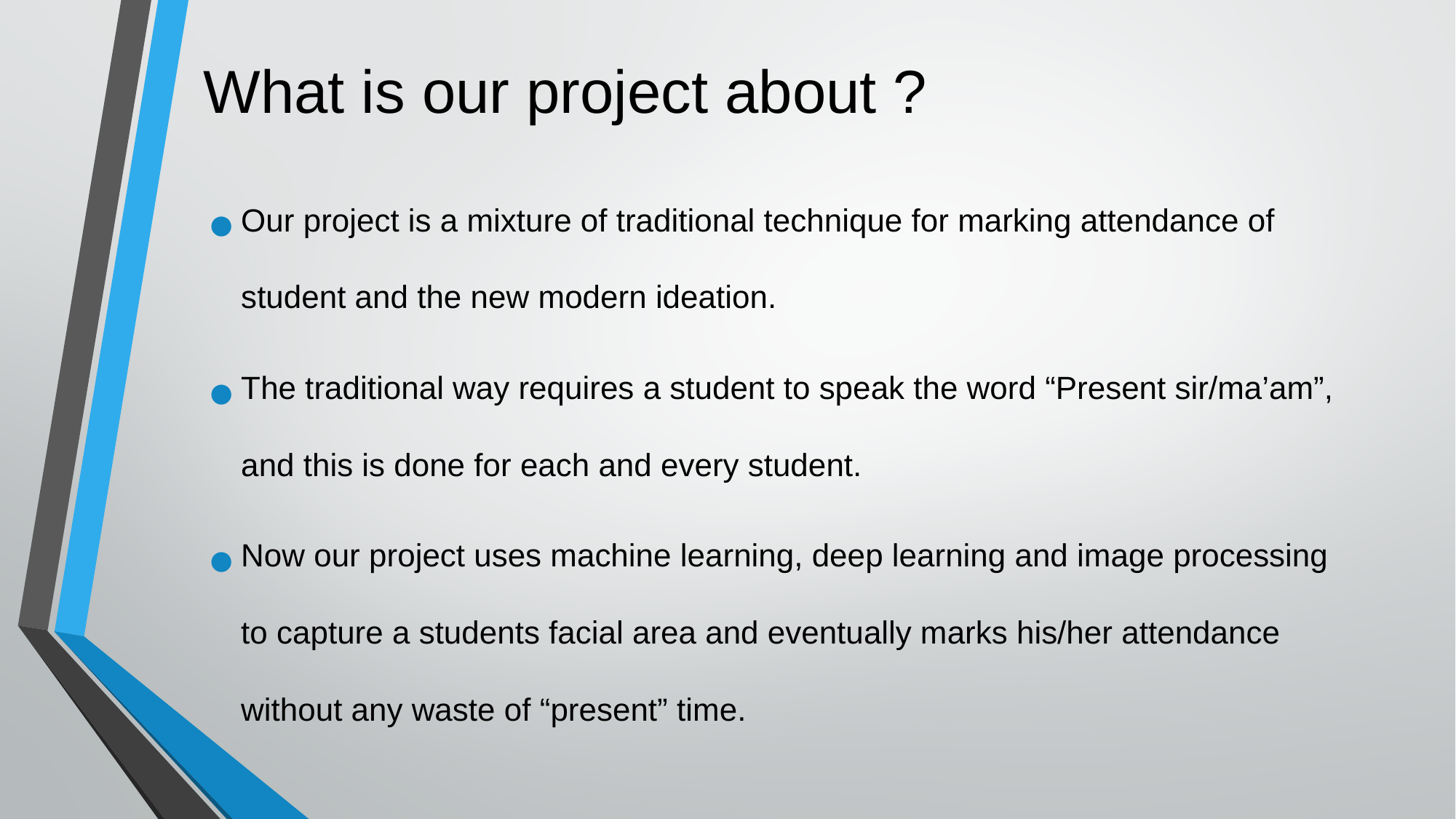

# What is our project about ?
Our project is a mixture of traditional technique for marking attendance of student and the new modern ideation.
The traditional way requires a student to speak the word “Present sir/ma’am”, and this is done for each and every student.
Now our project uses machine learning, deep learning and image processing to capture a students facial area and eventually marks his/her attendance without any waste of “present” time.